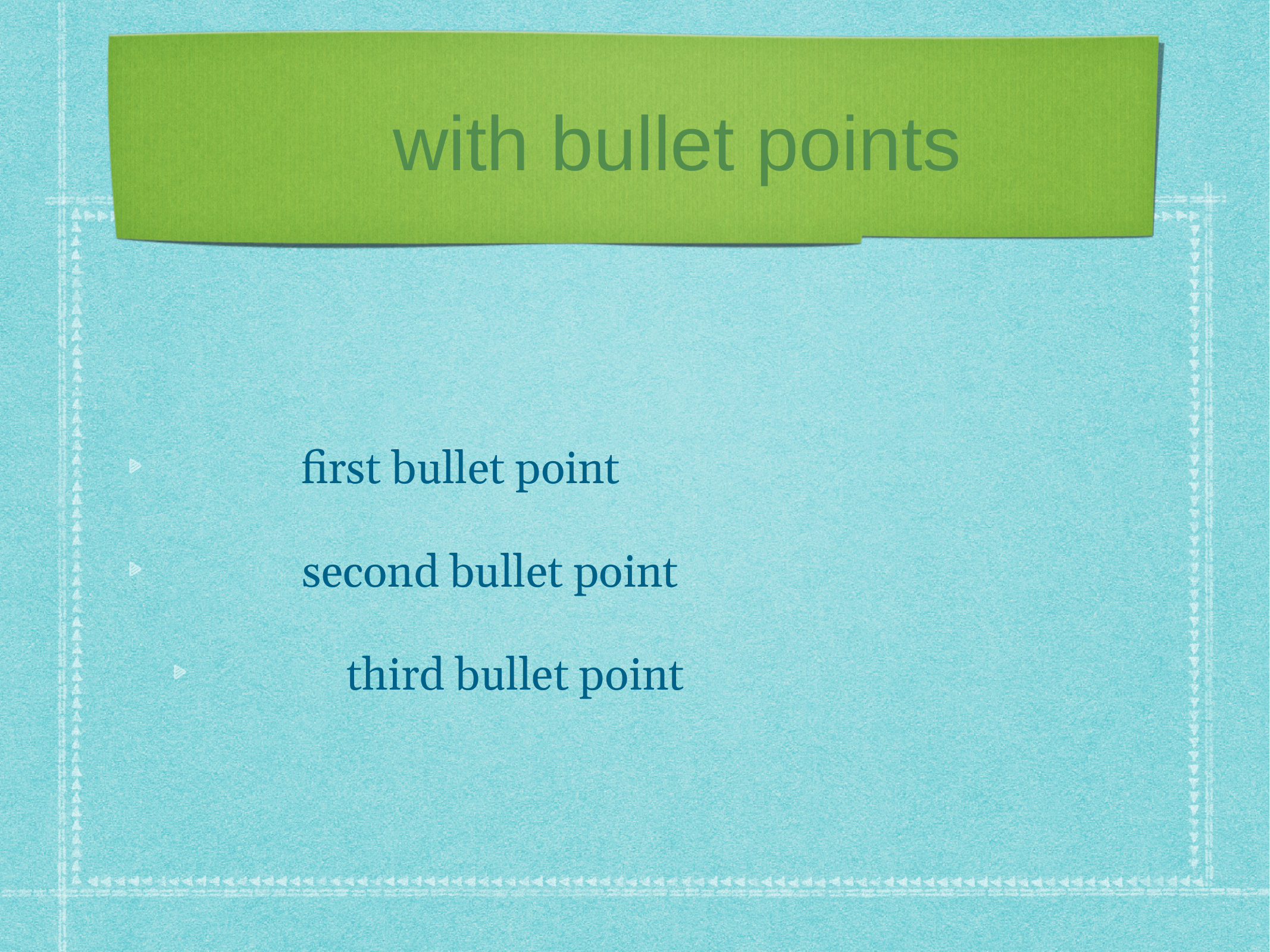

# with bullet points
            first bullet point
            second bullet point
            third bullet point